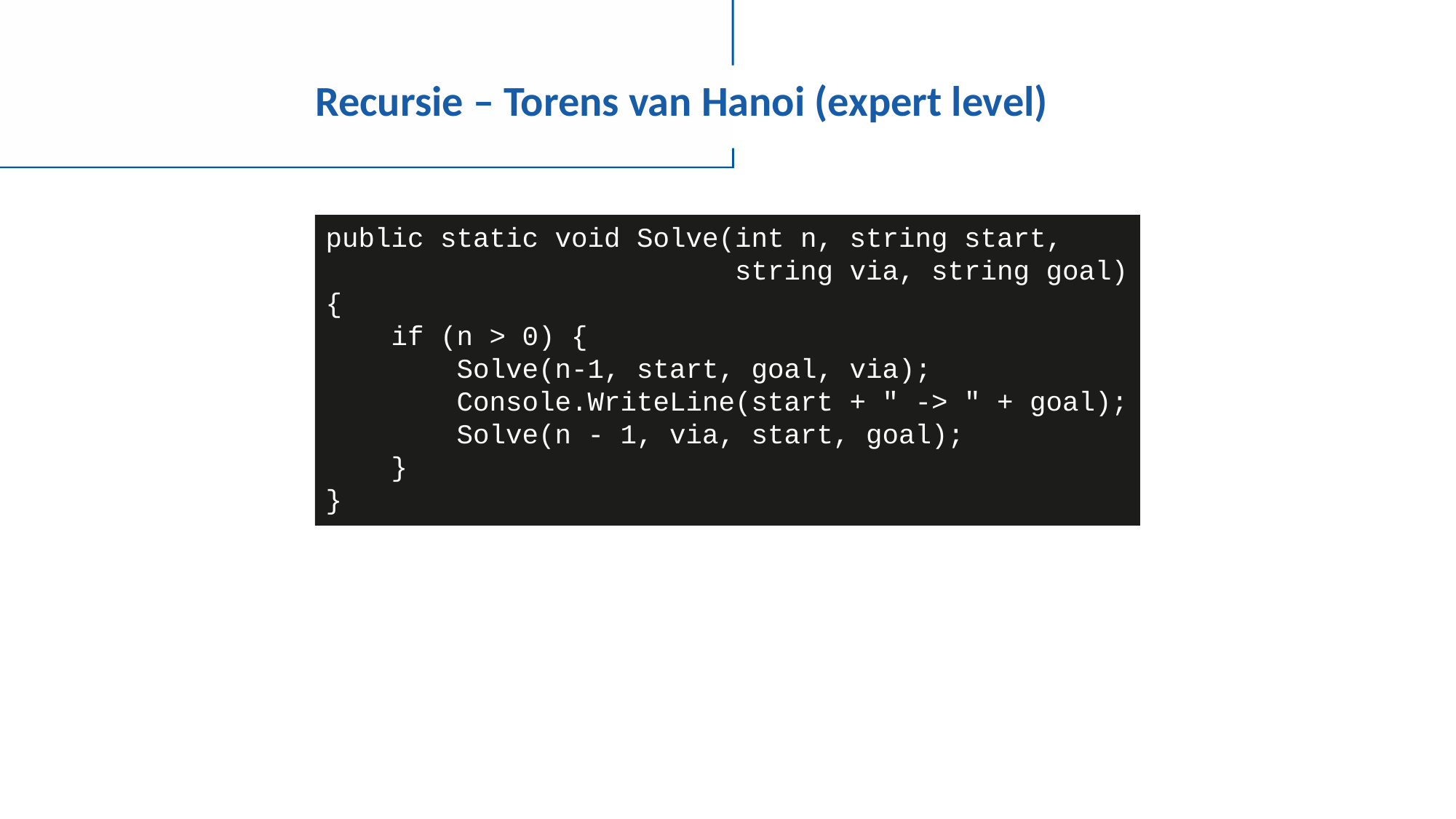

# Recursie – Torens van Hanoi (expert level)

public static void Solve(int n, string start,
                         string via, string goal)
{
    if (n > 0) {
        Solve(n-1, start, goal, via);
        Console.WriteLine(start + " -> " + goal);
        Solve(n - 1, via, start, goal);
    }
}